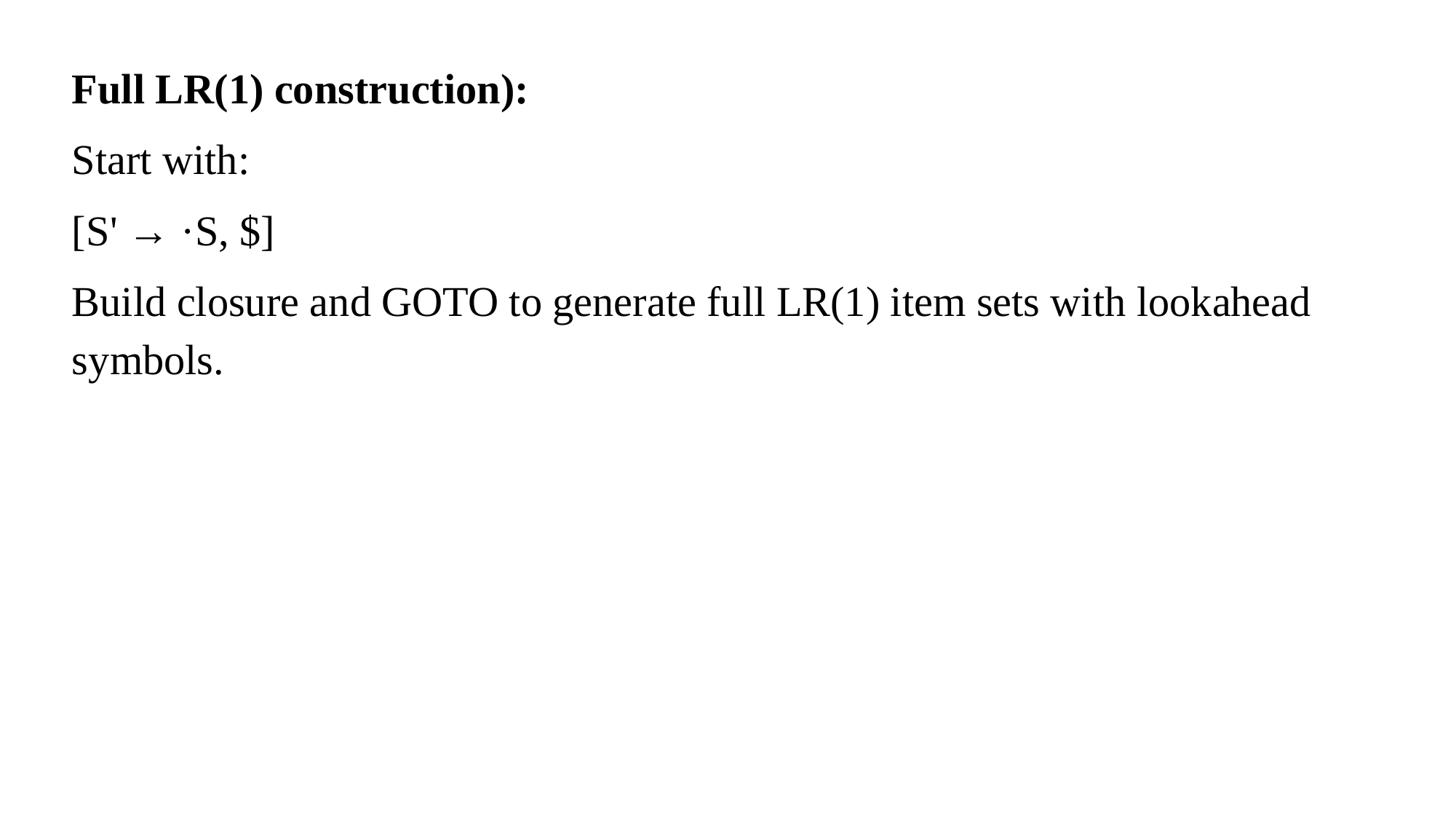

Full LR(1) construction):
Start with:
[S' → ·S, $]
Build closure and GOTO to generate full LR(1) item sets with lookahead symbols.